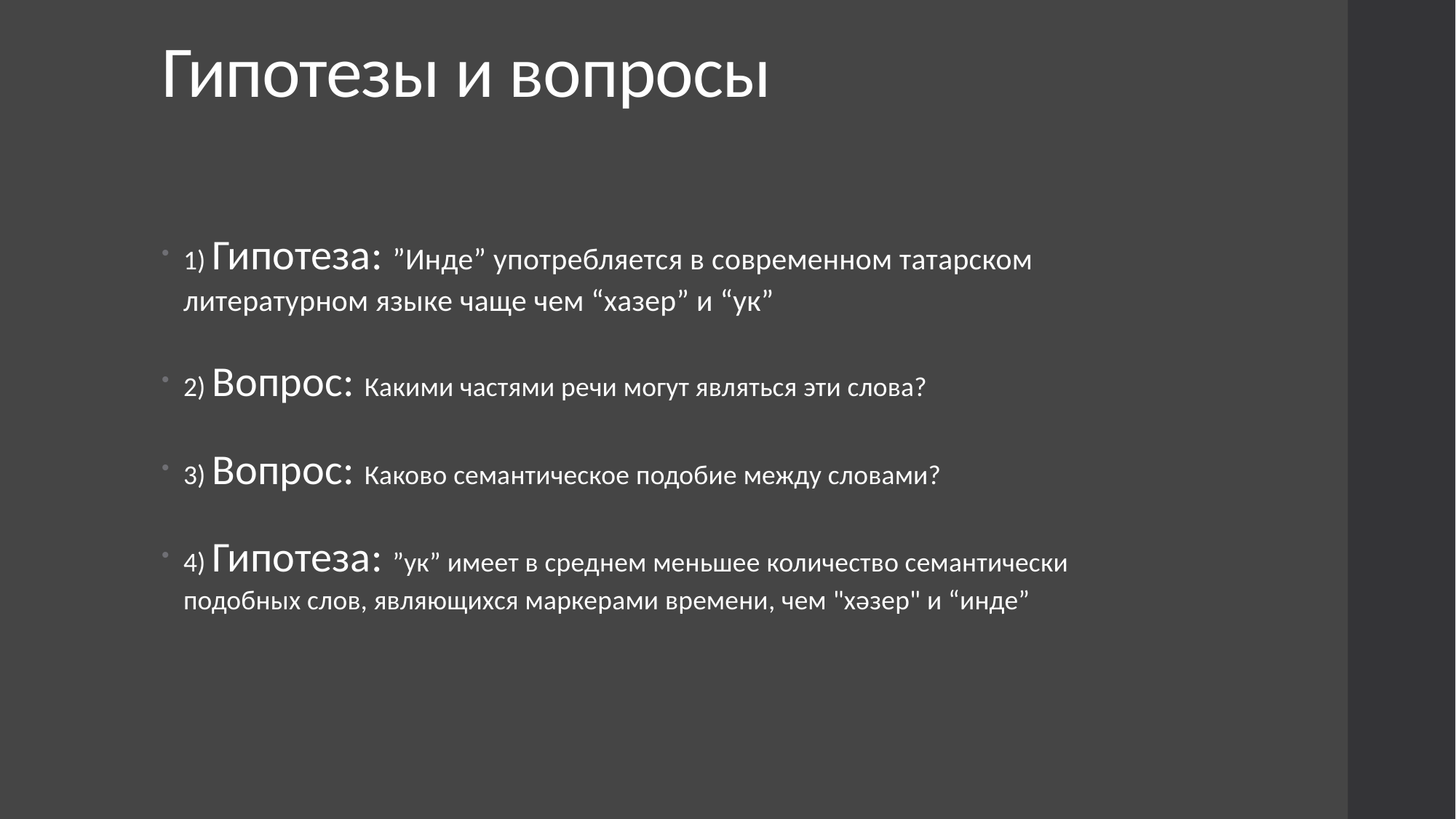

# Гипотезы и вопросы
1) Гипотеза: ”Инде” употребляется в современном татарском литературном языке чаще чем “хазер” и “ук”
2) Вопрос: Какими частями речи могут являться эти слова?
3) Вопрос: Каково семантическое подобие между словами?
4) Гипотеза: ”ук” имеет в среднем меньшее количество семантически подобных слов, являющихся маркерами времени, чем "хәзер" и “инде”